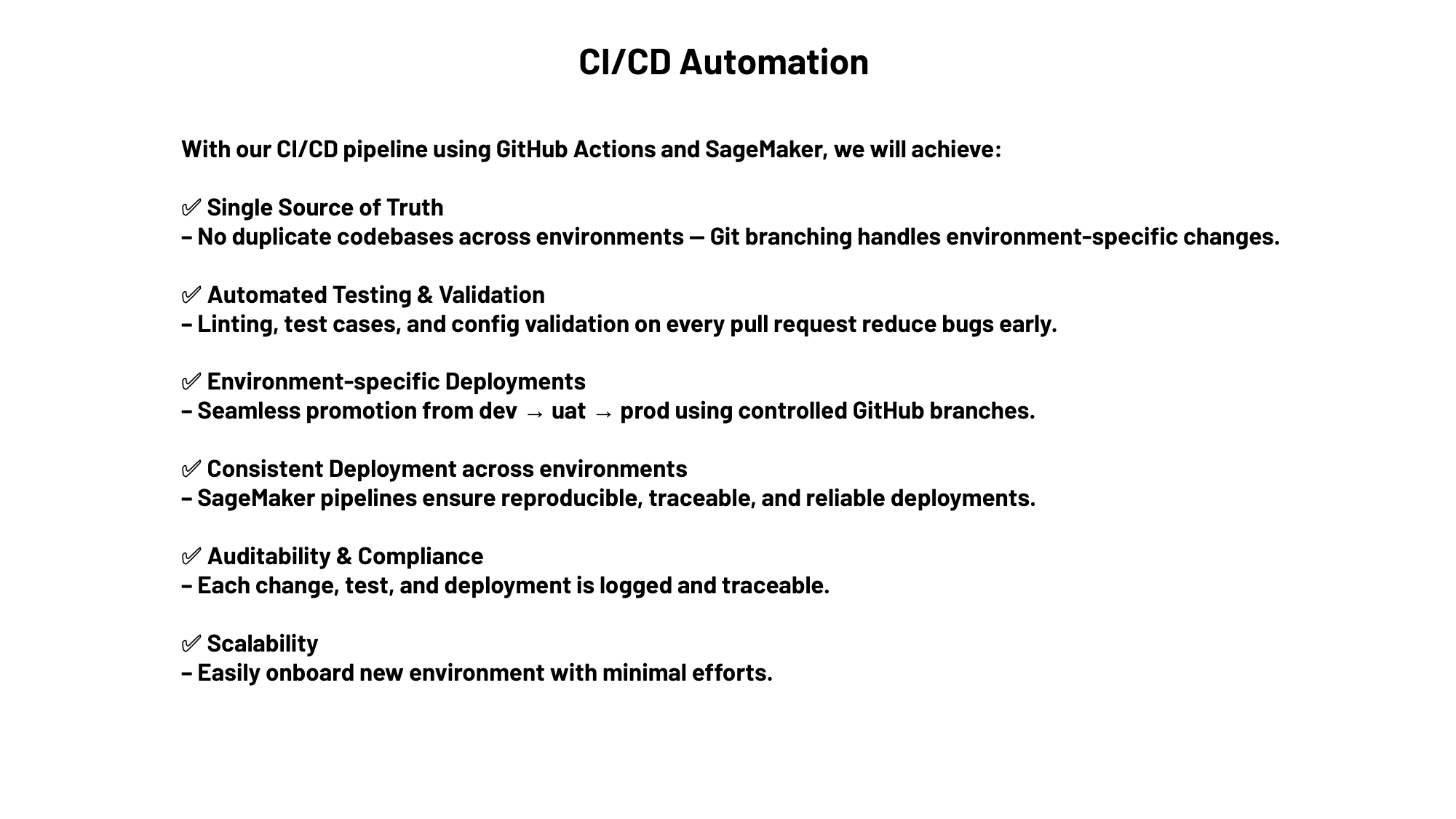

CI/CD Automation
With our CI/CD pipeline using GitHub Actions and SageMaker, we will achieve:

✅ Single Source of Truth
– No duplicate codebases across environments — Git branching handles environment-specific changes.

✅ Automated Testing & Validation
– Linting, test cases, and config validation on every pull request reduce bugs early.

✅ Environment-specific Deployments
– Seamless promotion from dev → uat → prod using controlled GitHub branches.

✅ Consistent Deployment across environments
– SageMaker pipelines ensure reproducible, traceable, and reliable deployments.

✅ Auditability & Compliance
– Each change, test, and deployment is logged and traceable.

✅ Scalability
– Easily onboard new environment with minimal efforts.